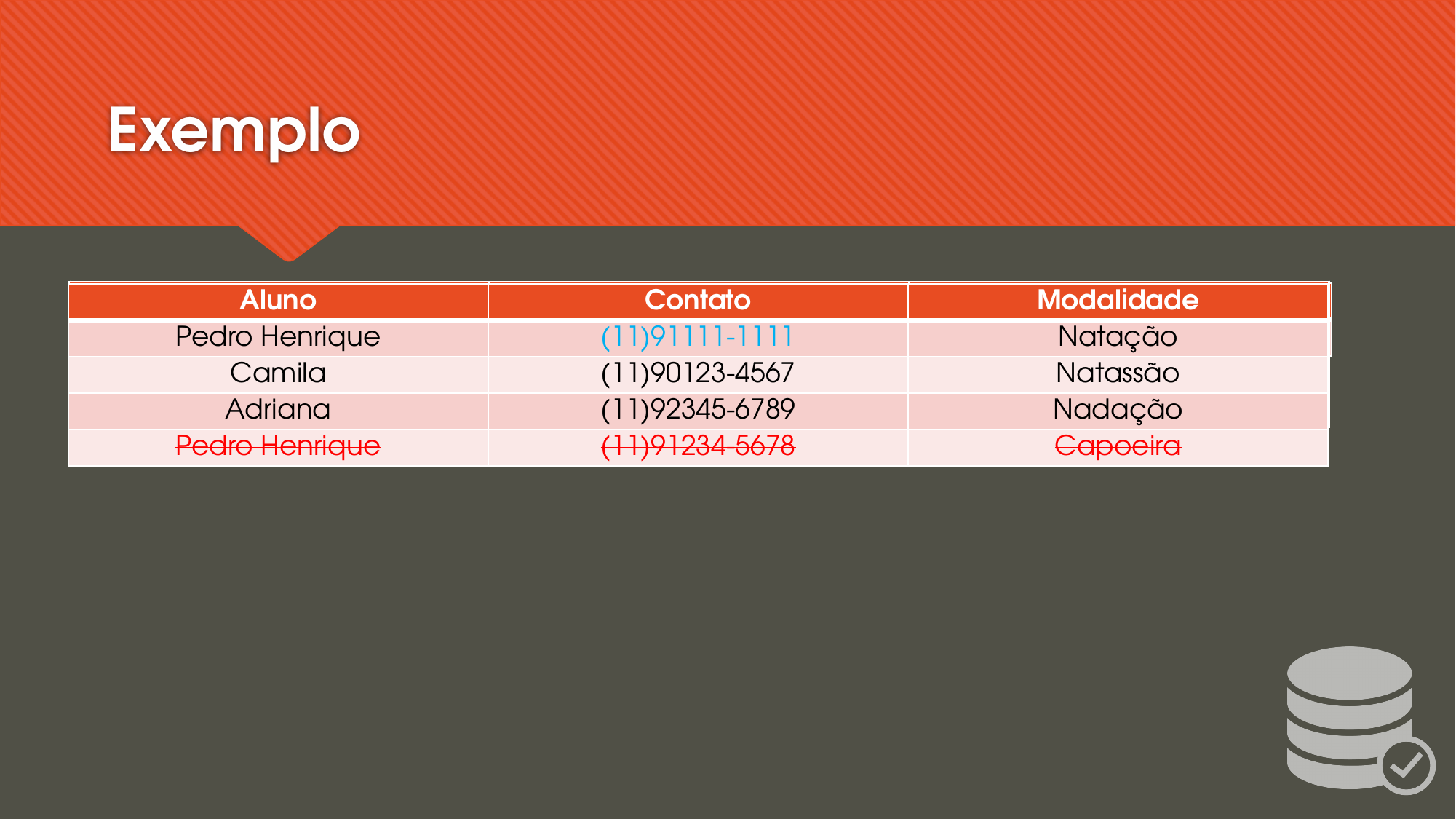

# Exemplo
| Aluno | Contato | Modalidade |
| --- | --- | --- |
| Pedro Henrique | (11)91234-5678 | Natação |
| Camila | (11)90123-4567 | Natassão |
| Adriana | (11)92345-6789 | Nadação |
| Aluno | Contato | Modalidade |
| --- | --- | --- |
| Aluno | Contato | Modalidade |
| --- | --- | --- |
| Pedro Henrique | (11)91234-5678 | Natação |
| Camila | (11)90123-4567 | Natassão |
| Adriana | (11)92345-6789 | Nadação |
| Pedro Henrique | (11)91234-5678 | Capoeira |
| Aluno | Contato | Modalidade |
| --- | --- | --- |
| Pedro Henrique | (11)91234-5678 | Natação |
| Aluno | Contato | Modalidade |
| --- | --- | --- |
| Pedro Henrique | (11)91111-1111 | Natação |
| Camila | (11)90123-4567 | Natassão |
| Adriana | (11)92345-6789 | Nadação |
| Pedro Henrique | (11)91234-5678 | Capoeira |
| Aluno | Contato | Modalidade |
| --- | --- | --- |
| Pedro Henrique | (11)91234-5678 | Natação |
| Camila | (11)90123-4567 | Natassão |
| Aluno | Contato | Modalidade |
| --- | --- | --- |
| Pedro Henrique | (11)91111-1111 | Natação |
| Camila | (11)90123-4567 | Natassão |
| Adriana | (11)92345-6789 | Nadação |
| Pedro Henrique | (11)91234-5678 | Capoeira |